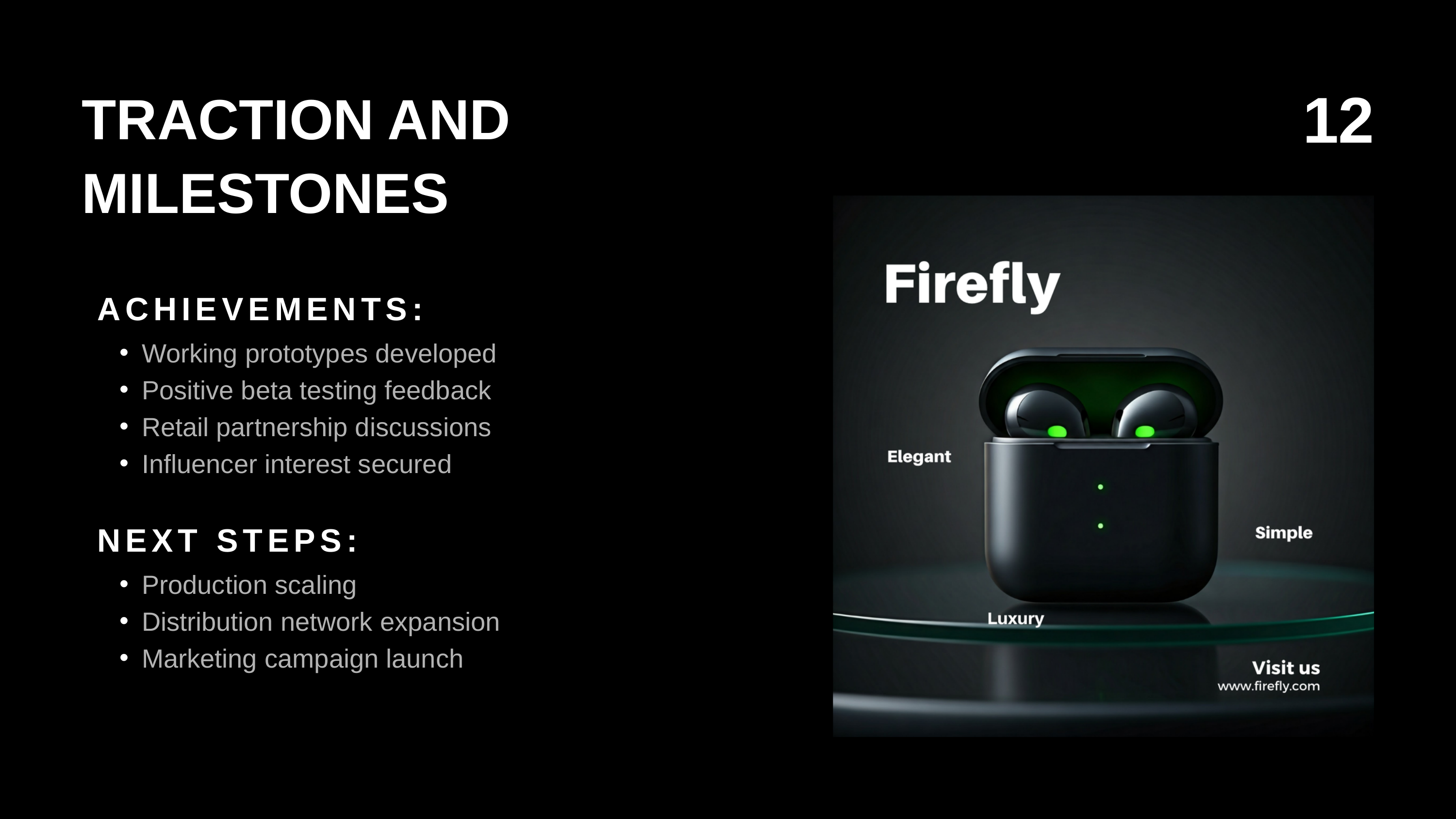

TRACTION AND MILESTONES
12

ACHIEVEMENTS:
Working prototypes developed
Positive beta testing feedback
Retail partnership discussions
Influencer interest secured

NEXT STEPS:
Production scaling
Distribution network expansion
Marketing campaign launch